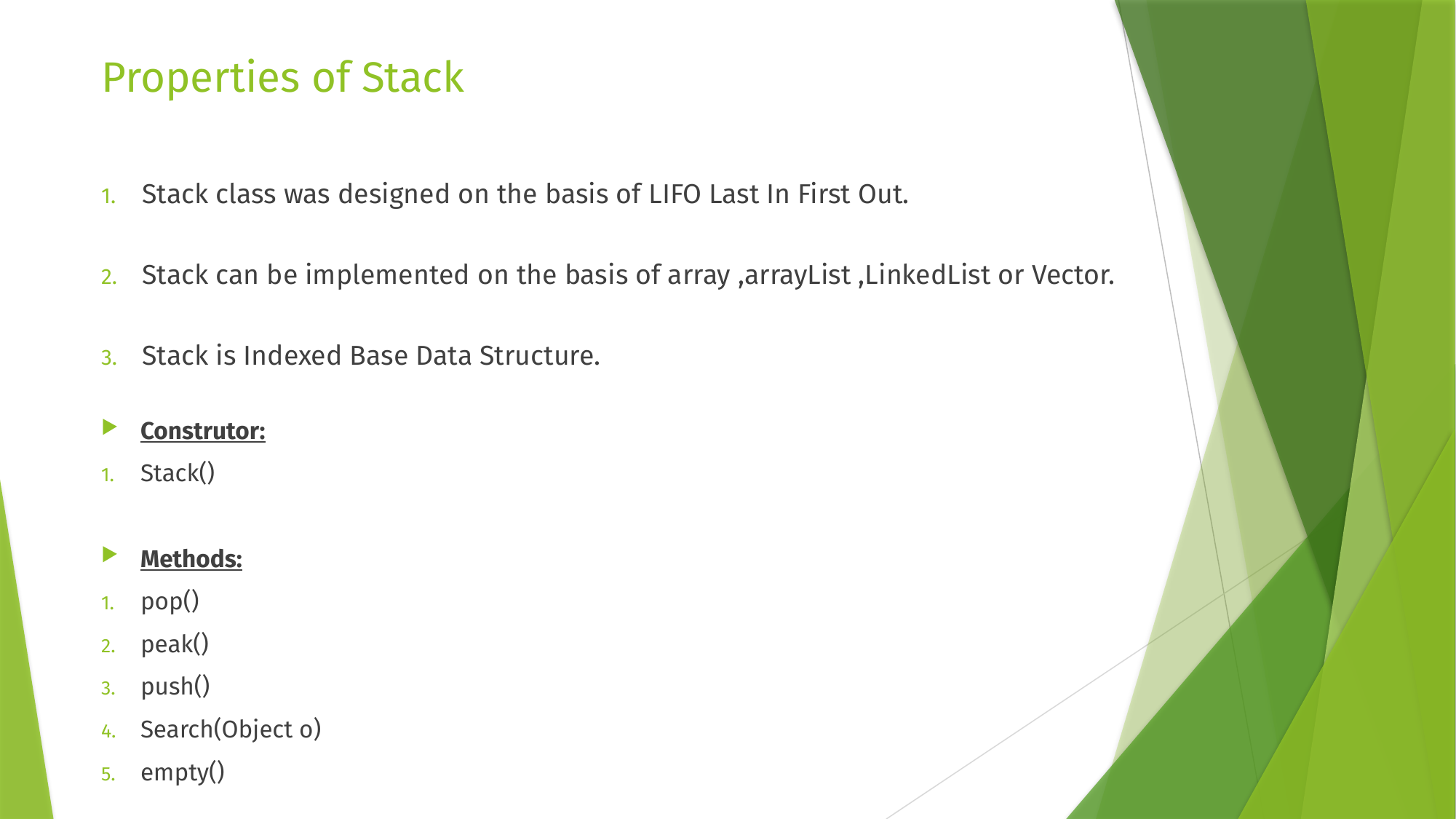

# Properties of Stack
Stack class was designed on the basis of LIFO Last In First Out.
Stack can be implemented on the basis of array ,arrayList ,LinkedList or Vector.
Stack is Indexed Base Data Structure.

Construtor:
Stack()

Methods:
pop()
peak()
push()
Search(Object o)
empty()